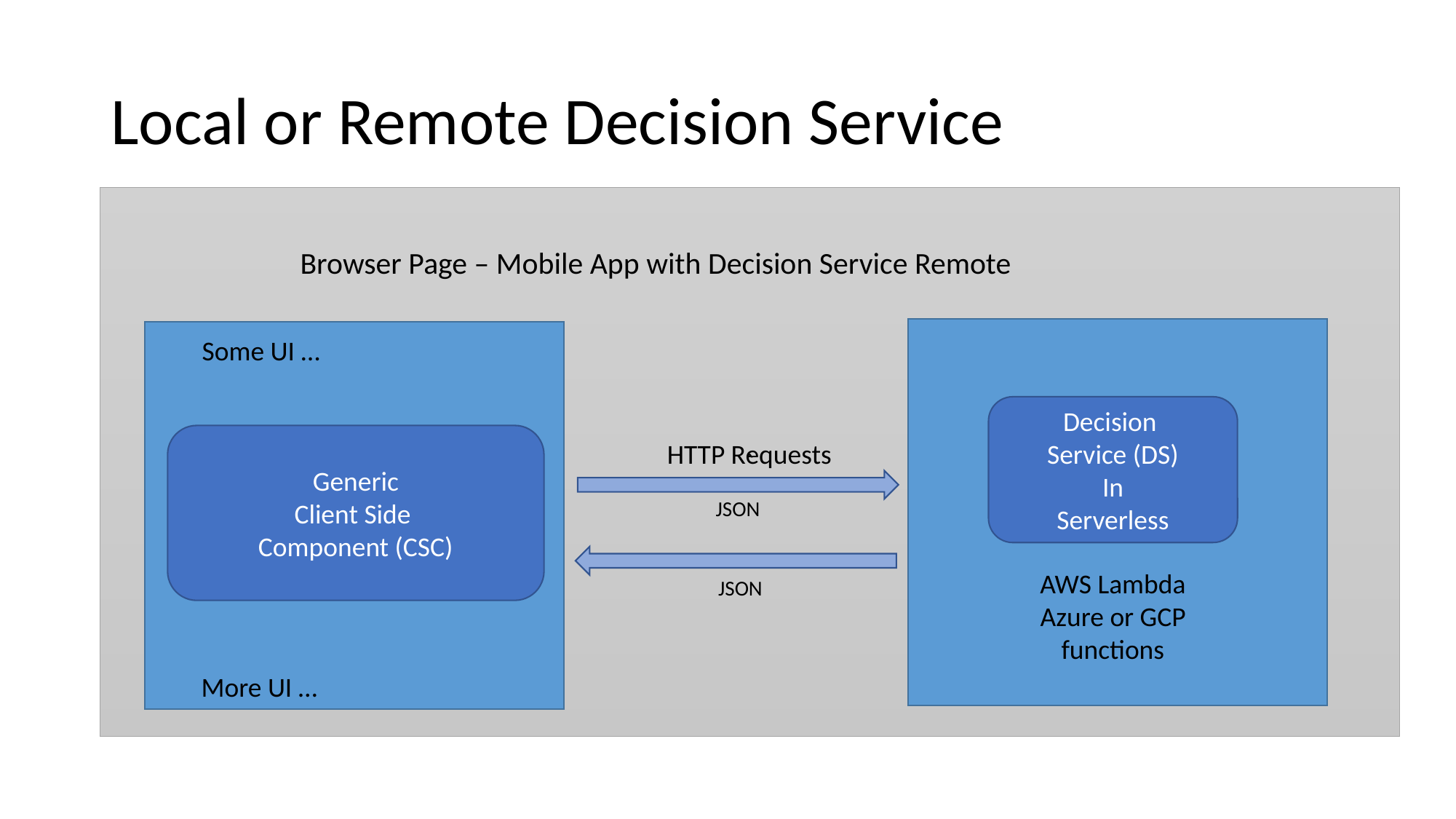

# Local or Remote Decision Service
`
Browser Page – Mobile App with Decision Service Remote

Some UI …
Decision
Service (DS)
In
Serverless
Generic
Client Side
Component (CSC)
HTTP Requests

JSON

AWS Lambda
Azure or GCP functions
JSON
More UI …